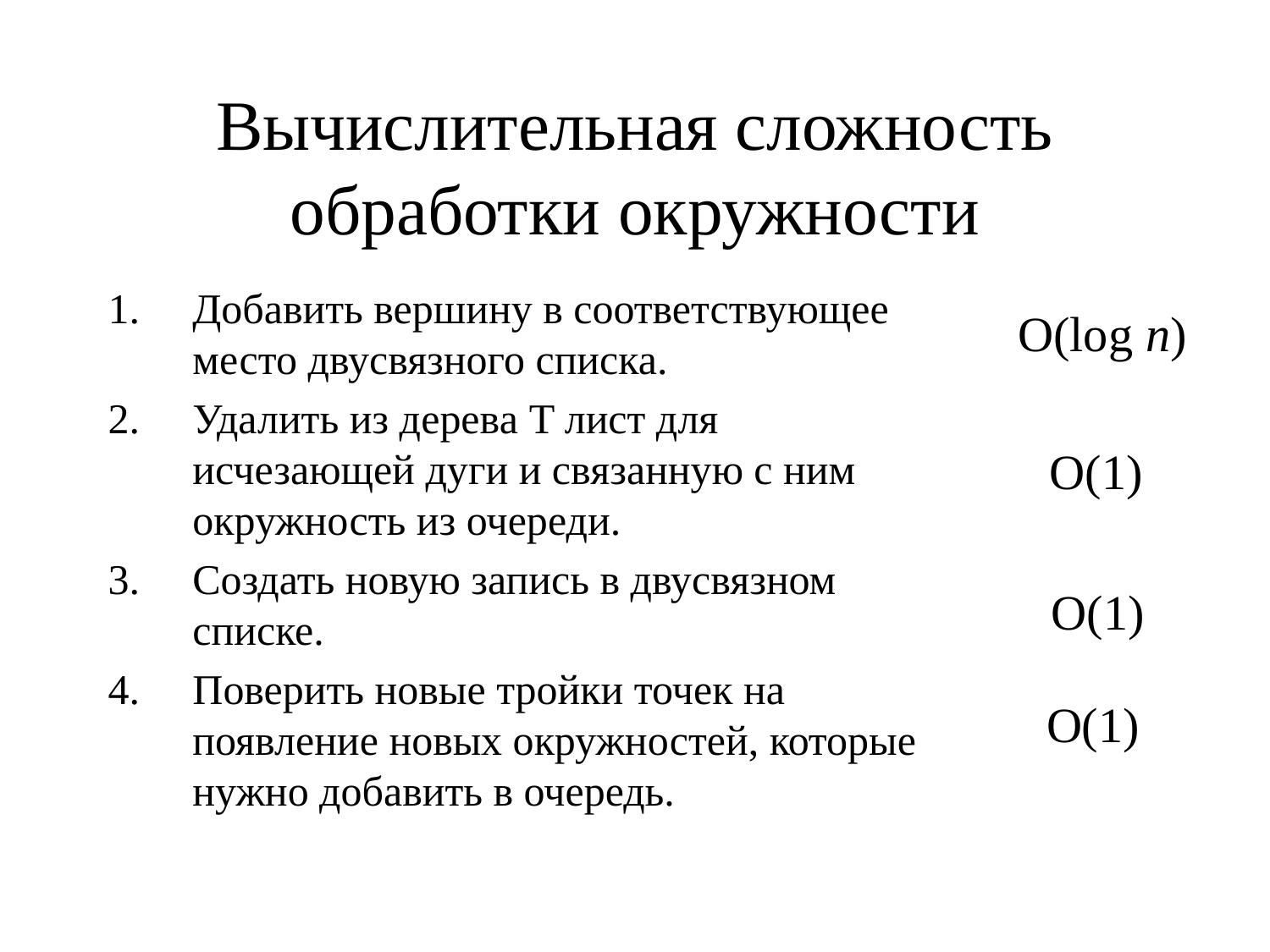

# Вычислительная сложность обработки окружности
Добавить вершину в соответствующее место двусвязного списка.
Удалить из дерева T лист для исчезающей дуги и связанную с ним окружность из очереди.
Создать новую запись в двусвязном списке.
Поверить новые тройки точек на появление новых окружностей, которые нужно добавить в очередь.
O(log n)
O(1)
O(1)
O(1)